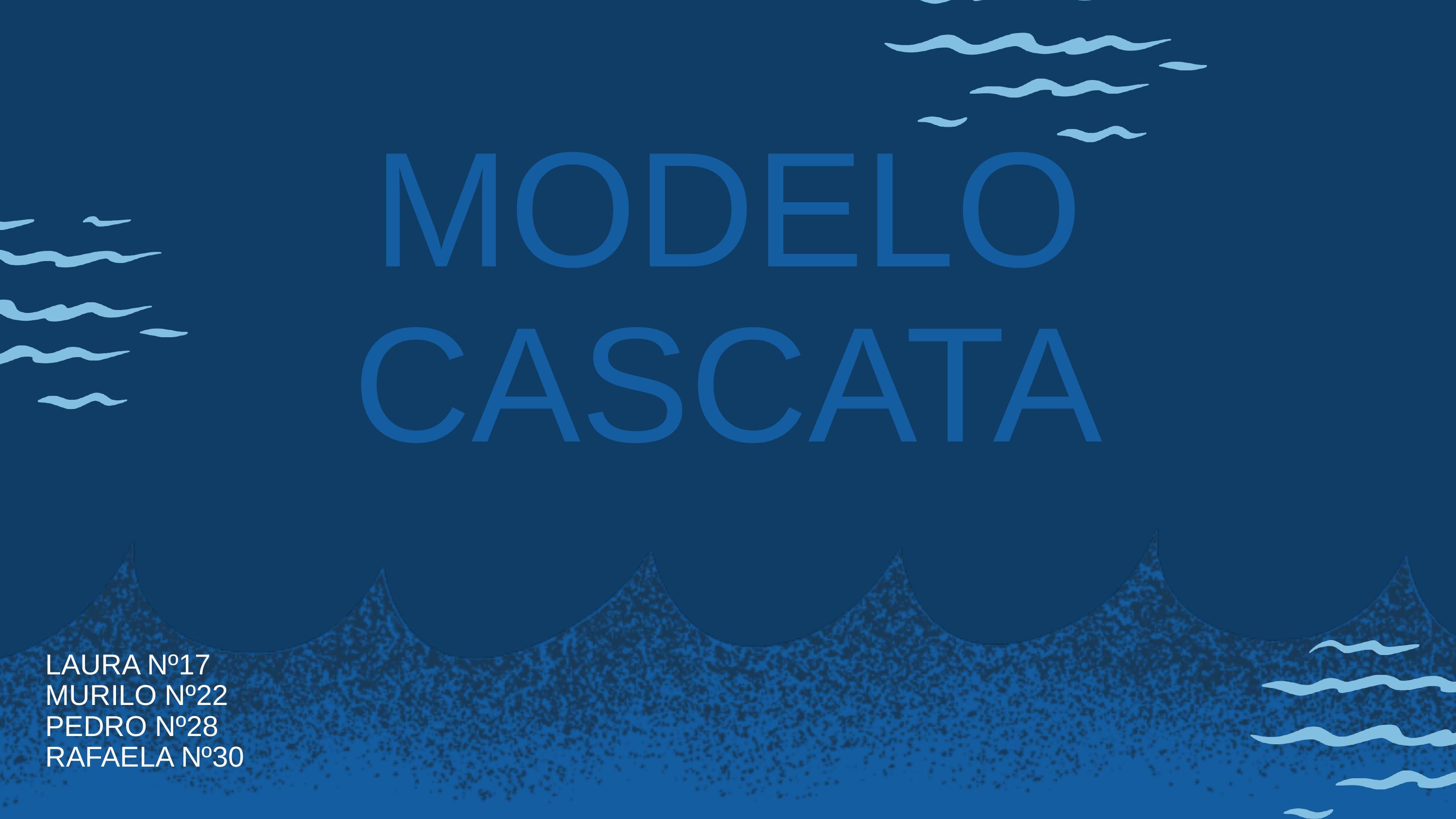

MODELO
CASCATA

LAURA Nº17
MURILO Nº22
PEDRO Nº28
RAFAELA Nº30